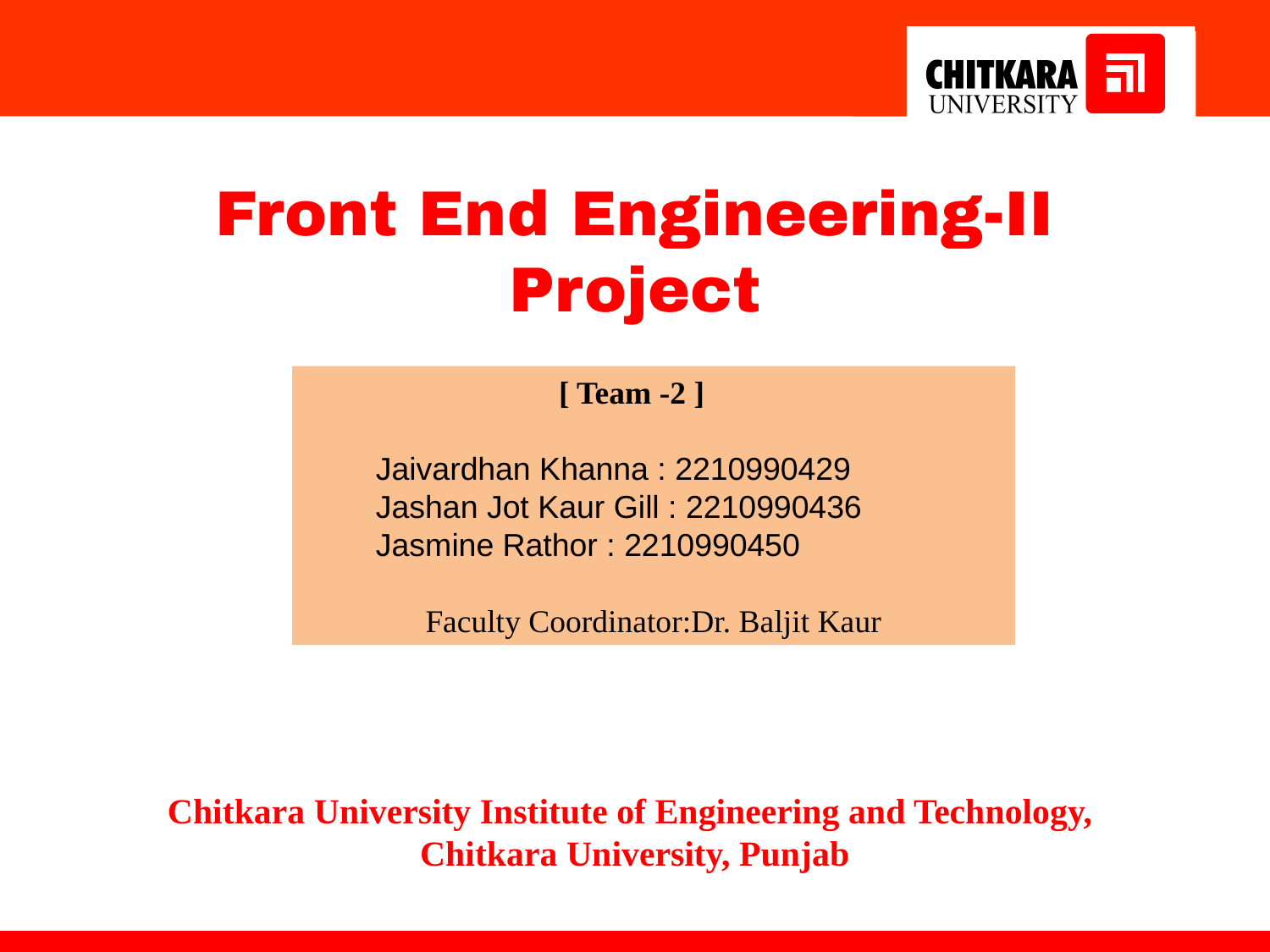

Front End Engineering-II Project
		[ Team -2 ]

        Jaivardhan Khanna : 2210990429
        Jashan Jot Kaur Gill : 2210990436
        Jasmine Rathor : 2210990450

Faculty Coordinator:Dr. Baljit Kaur
Chitkara University Institute of Engineering and Technology,
Chitkara University, Punjab